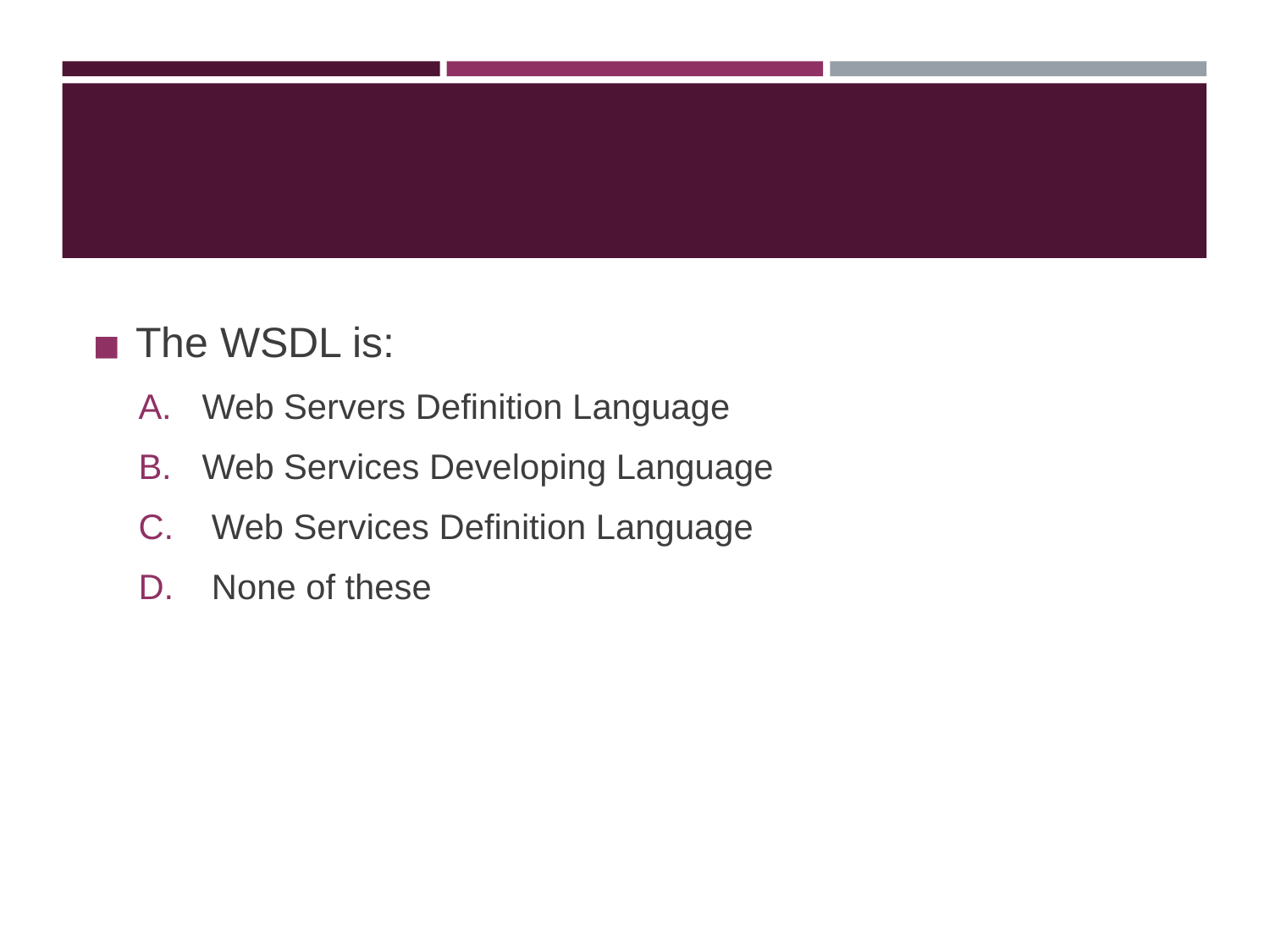

#
The WSDL is:
Web Servers Definition Language
Web Services Developing Language
 Web Services Definition Language
 None of these